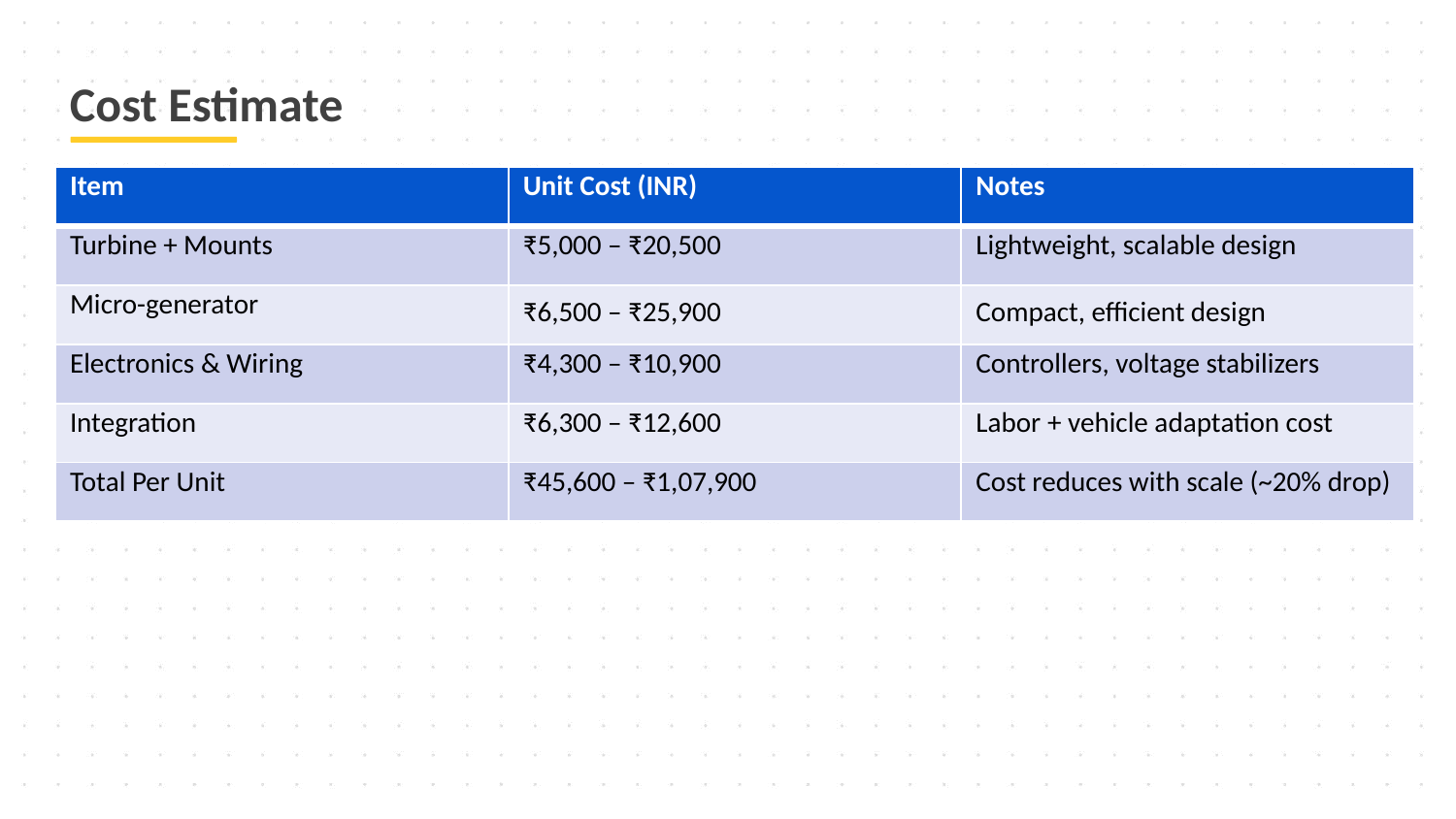

# Cost Estimate
| Item | Unit Cost (INR) | Notes |
| --- | --- | --- |
| Turbine + Mounts | ₹5,000 – ₹20,500 | Lightweight, scalable design |
| Micro-generator | ₹6,500 – ₹25,900 | Compact, efficient design |
| Electronics & Wiring | ₹4,300 – ₹10,900 | Controllers, voltage stabilizers |
| Integration | ₹6,300 – ₹12,600 | Labor + vehicle adaptation cost |
| Total Per Unit | ₹45,600 – ₹1,07,900 | Cost reduces with scale (~20% drop) |